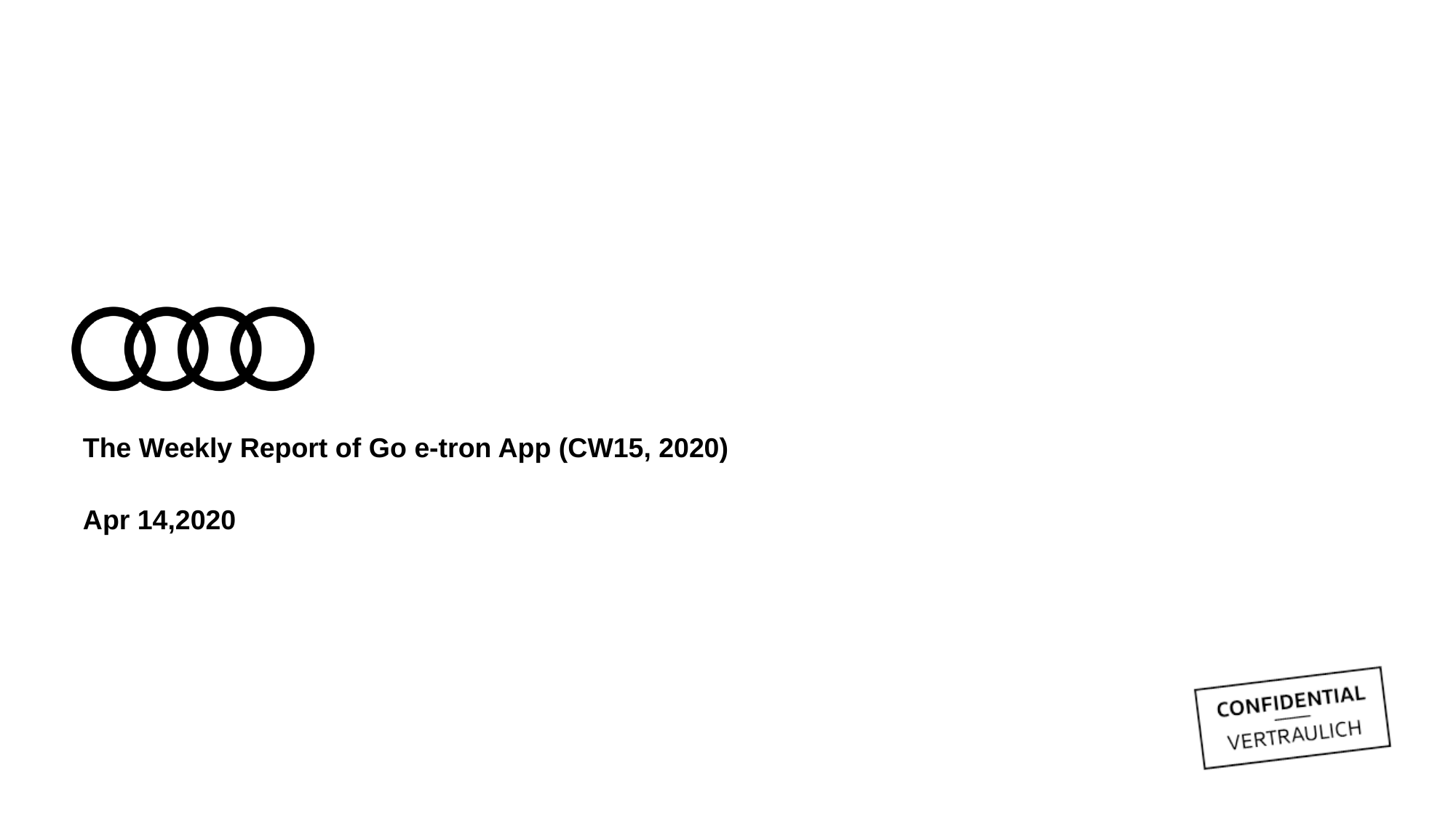

# The Weekly Report of Go e-tron App (CW15, 2020) Apr 14,2020